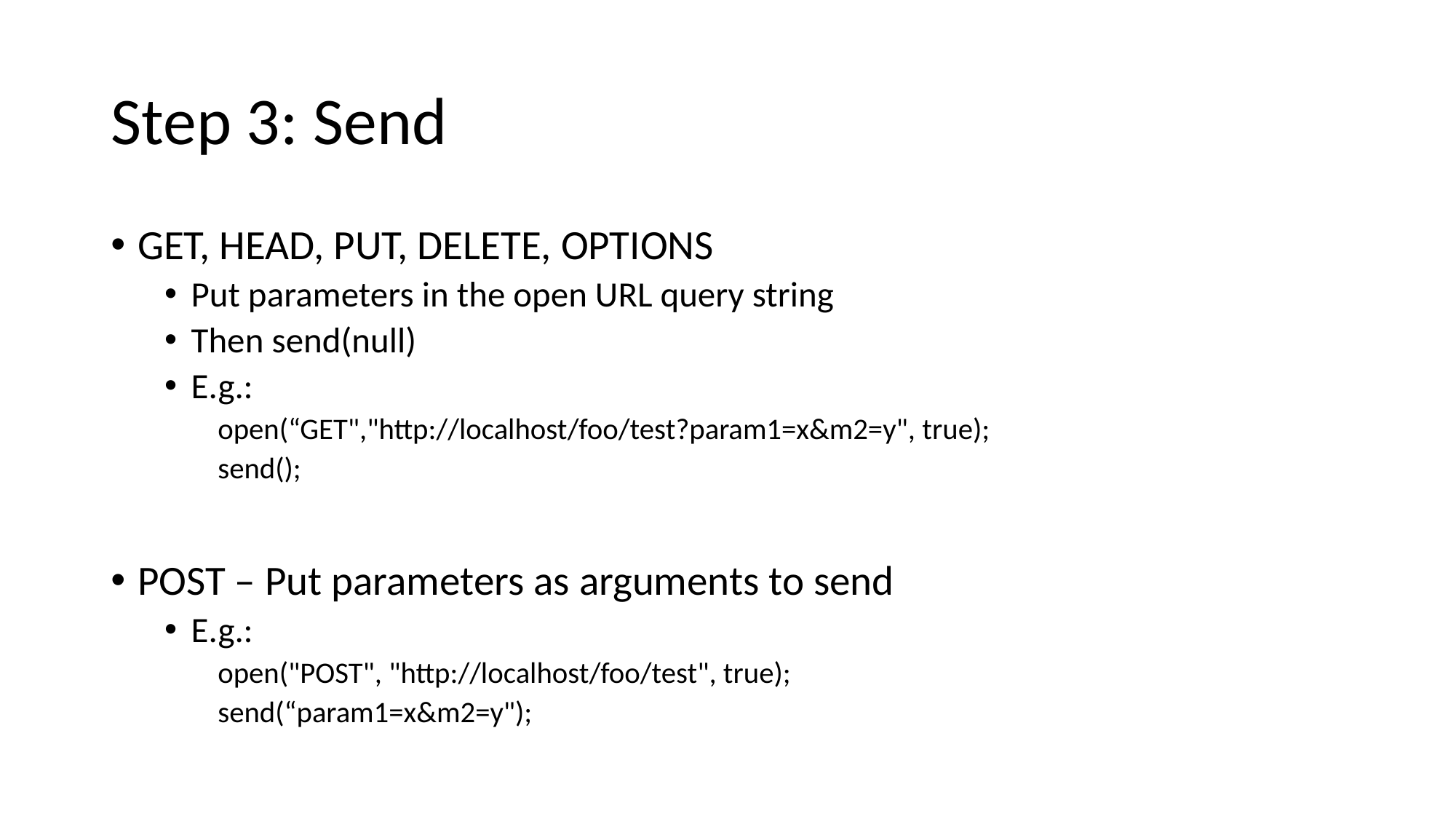

# Step 3: Send
GET, HEAD, PUT, DELETE, OPTIONS
Put parameters in the open URL query string
Then send(null)
E.g.:
open(“GET","http://localhost/foo/test?param1=x&m2=y", true);
send();

POST – Put parameters as arguments to send
E.g.:
open("POST", "http://localhost/foo/test", true);
send(“param1=x&m2=y");